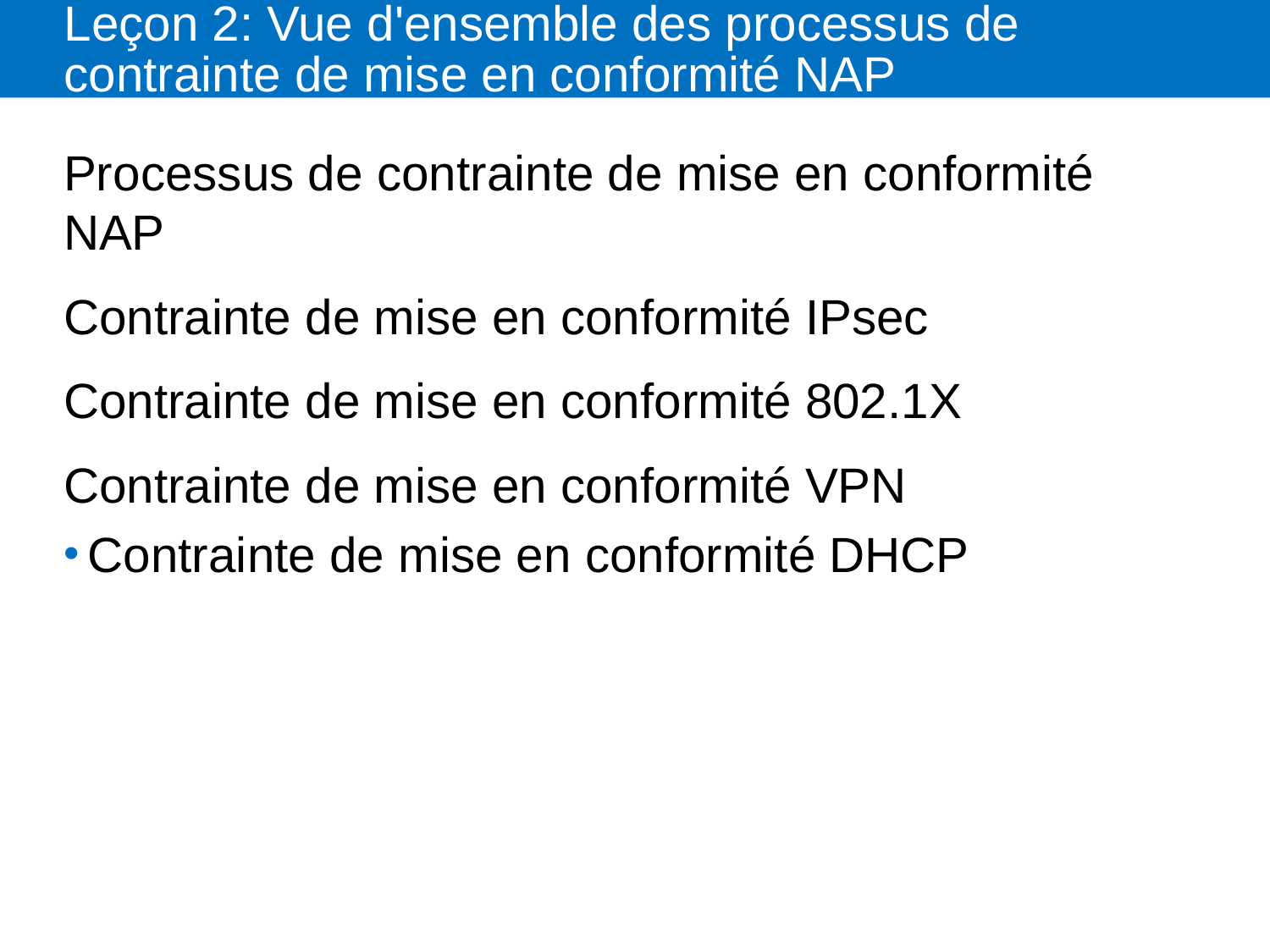

# Leçon 2: Vue d'ensemble des processus de contrainte de mise en conformité NAP
Processus de contrainte de mise en conformité NAP
Contrainte de mise en conformité IPsec
Contrainte de mise en conformité 802.1X
Contrainte de mise en conformité VPN
Contrainte de mise en conformité DHCP